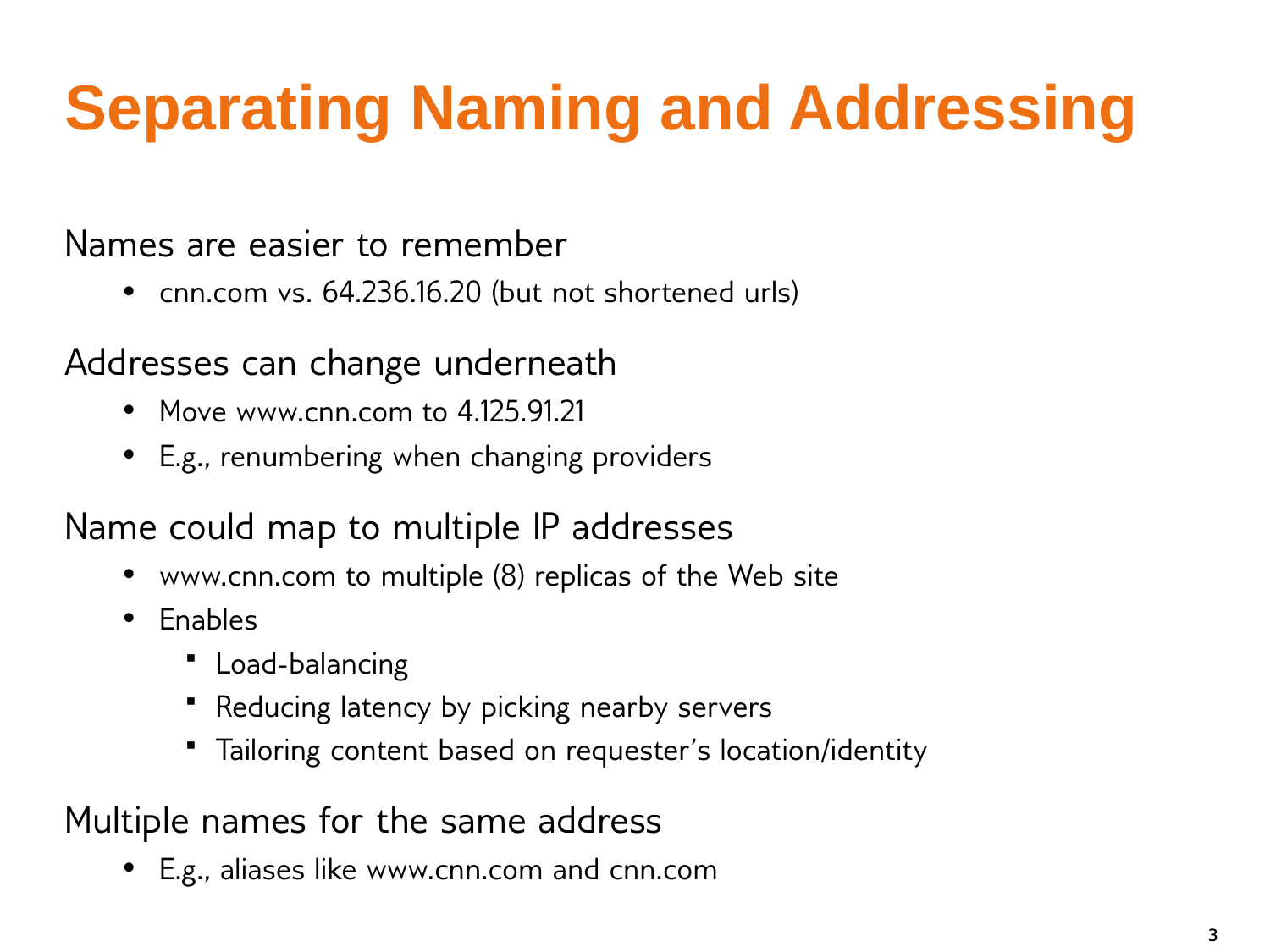

# Separating Naming and Addressing
Names are easier to remember
cnn.com vs. 64.236.16.20 (but not shortened urls)
Addresses can change underneath
Move www.cnn.com to 4.125.91.21
E.g., renumbering when changing providers
Name could map to multiple IP addresses
www.cnn.com to multiple (8) replicas of the Web site
Enables
Load-balancing
Reducing latency by picking nearby servers
Tailoring content based on requester’s location/identity
Multiple names for the same address
E.g., aliases like www.cnn.com and cnn.com